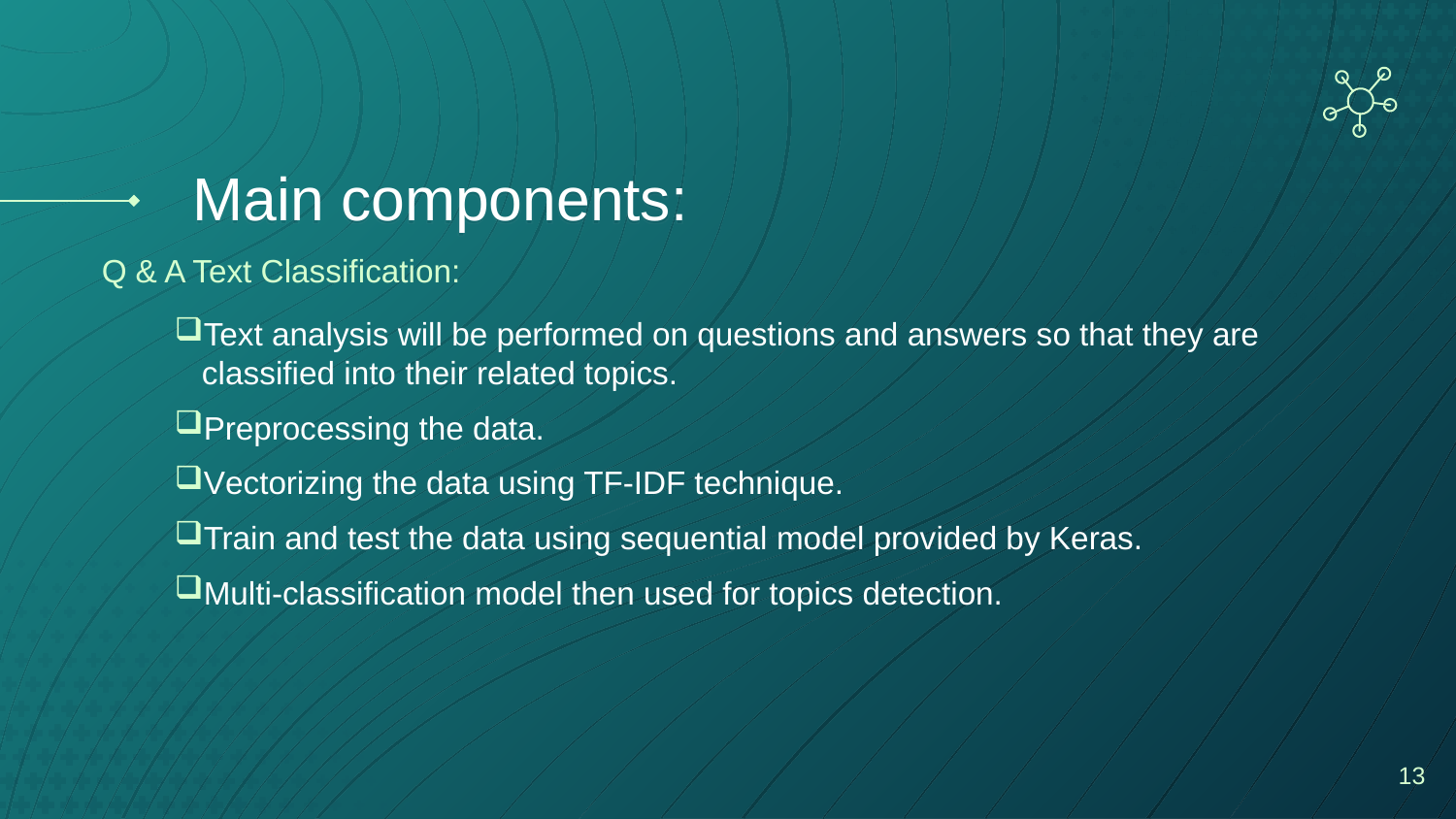

# Main components:
Q & A Text Classification:
Text analysis will be performed on questions and answers so that they are classified into their related topics.
Preprocessing the data.
Vectorizing the data using TF-IDF technique.
Train and test the data using sequential model provided by Keras.
Multi-classification model then used for topics detection.

13